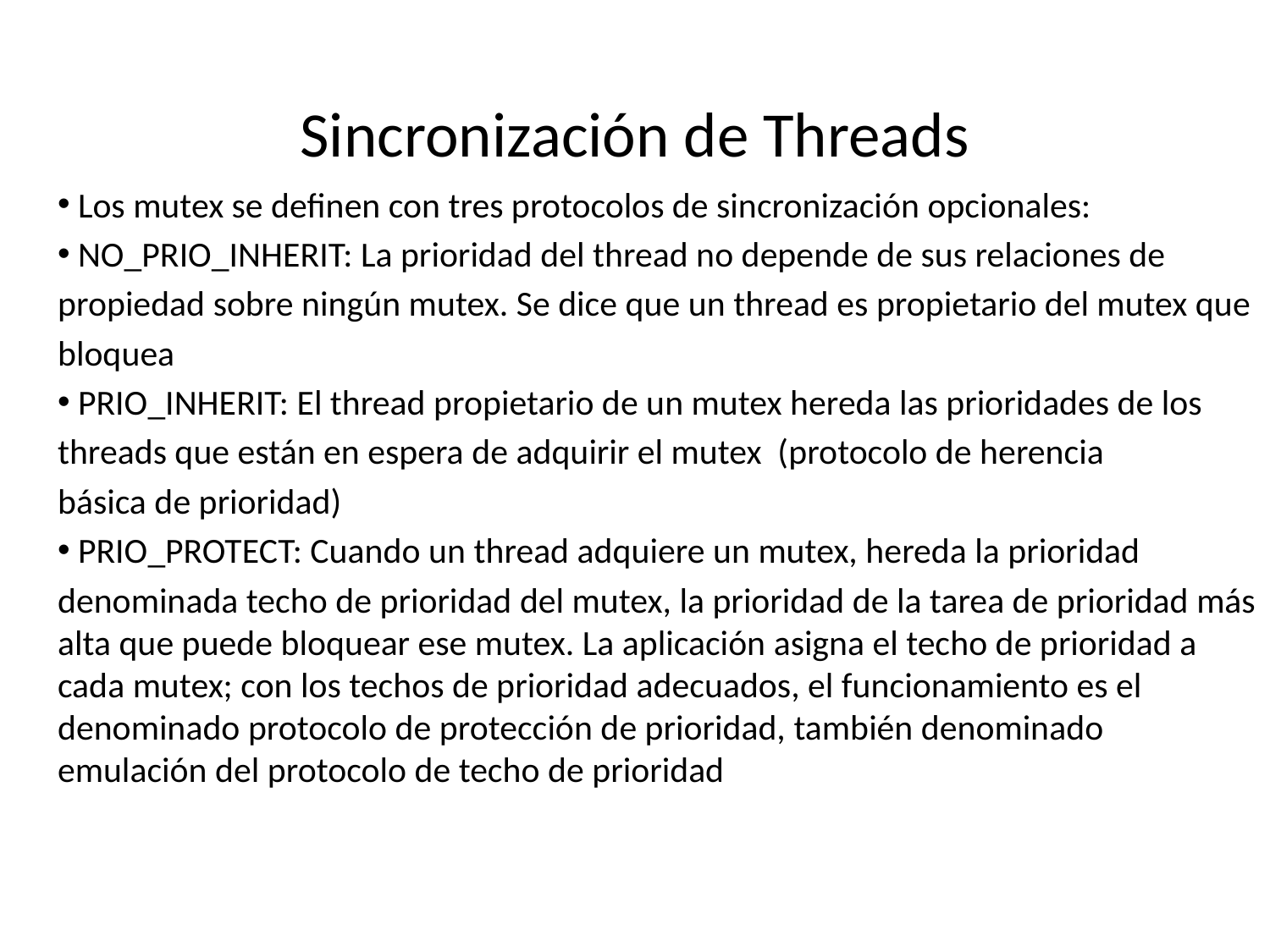

# Sincronización de Threads
 Los mutex se definen con tres protocolos de sincronización opcionales:
 NO_PRIO_INHERIT: La prioridad del thread no depende de sus relaciones de
propiedad sobre ningún mutex. Se dice que un thread es propietario del mutex que
bloquea
 PRIO_INHERIT: El thread propietario de un mutex hereda las prioridades de los
threads que están en espera de adquirir el mutex  (protocolo de herencia
básica de prioridad)
 PRIO_PROTECT: Cuando un thread adquiere un mutex, hereda la prioridad
denominada techo de prioridad del mutex, la prioridad de la tarea de prioridad más alta que puede bloquear ese mutex. La aplicación asigna el techo de prioridad a cada mutex; con los techos de prioridad adecuados, el funcionamiento es el denominado protocolo de protección de prioridad, también denominado emulación del protocolo de techo de prioridad